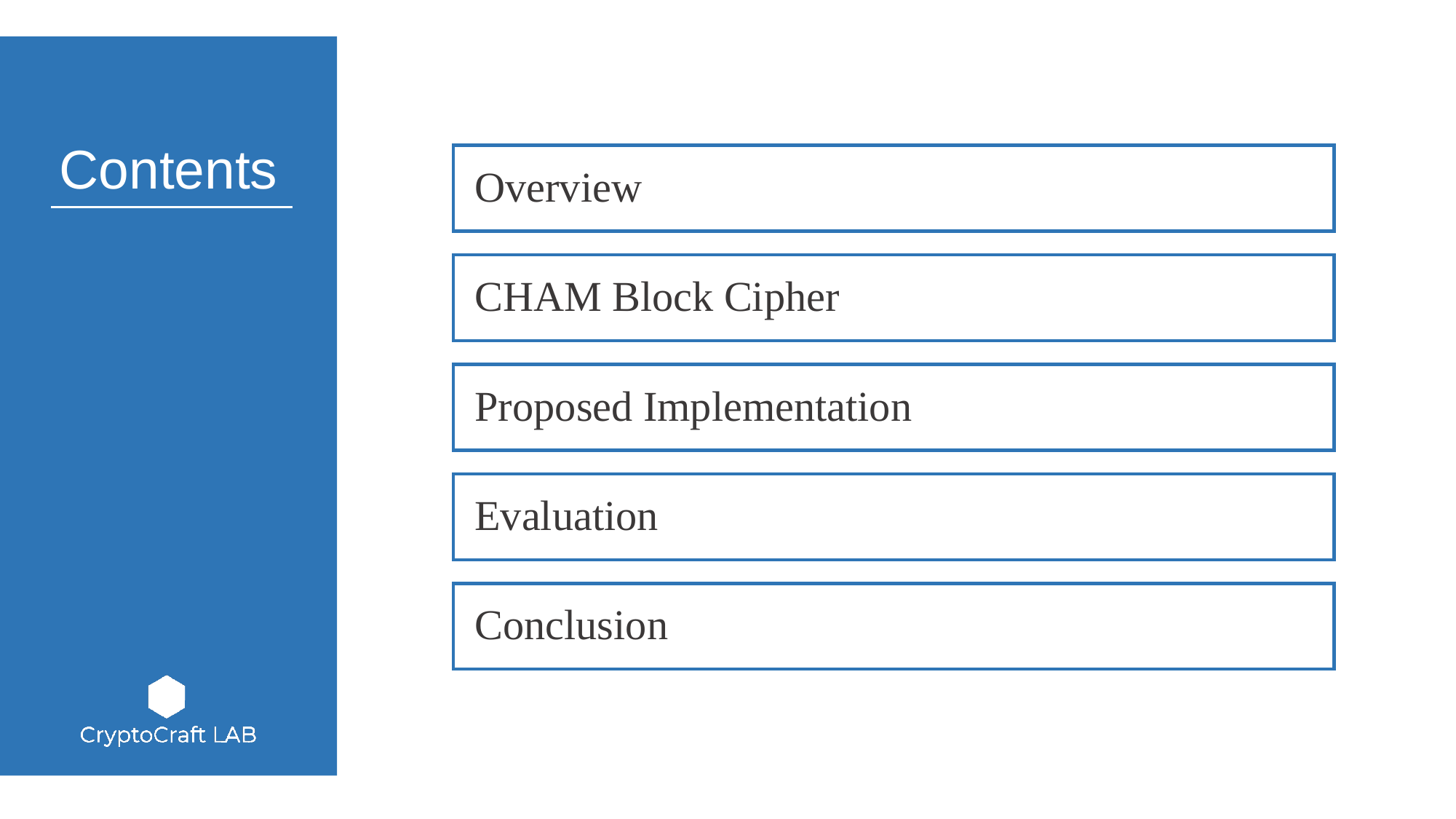

Overview
 CHAM Block Cipher
 Proposed Implementation
 Evaluation
 Conclusion